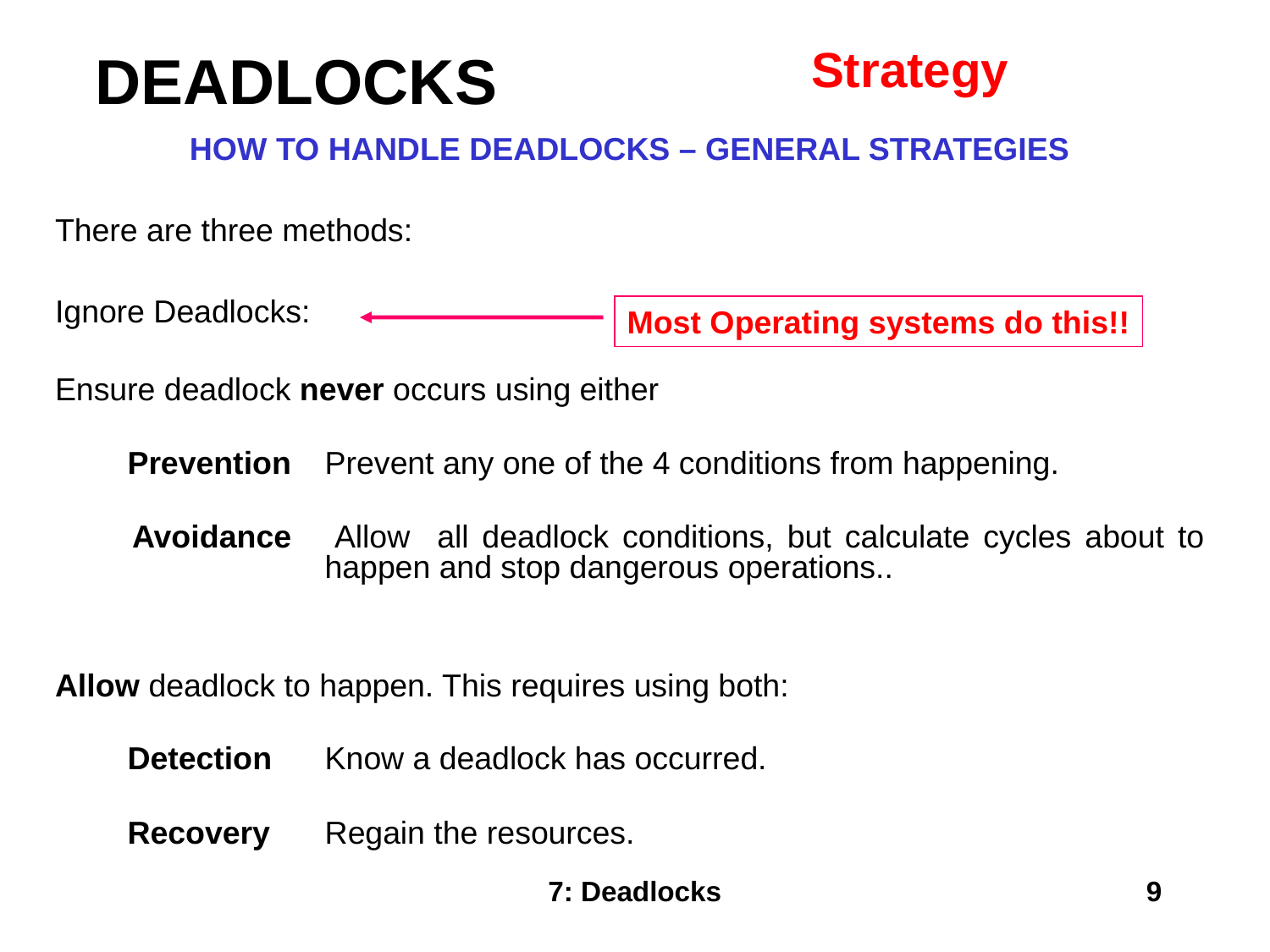

DEADLOCKS
Strategy
HOW TO HANDLE DEADLOCKS – GENERAL STRATEGIES

There are three methods:

Ignore Deadlocks:

Ensure deadlock never occurs using either

 Prevention 	Prevent any one of the 4 conditions from happening.

 Avoidance 	Allow  all deadlock conditions, but calculate cycles about to happen and stop dangerous operations..

Allow deadlock to happen. This requires using both:

 Detection 	Know a deadlock has occurred.

 Recovery 	Regain the resources.
Most Operating systems do this!!

7: Deadlocks
9